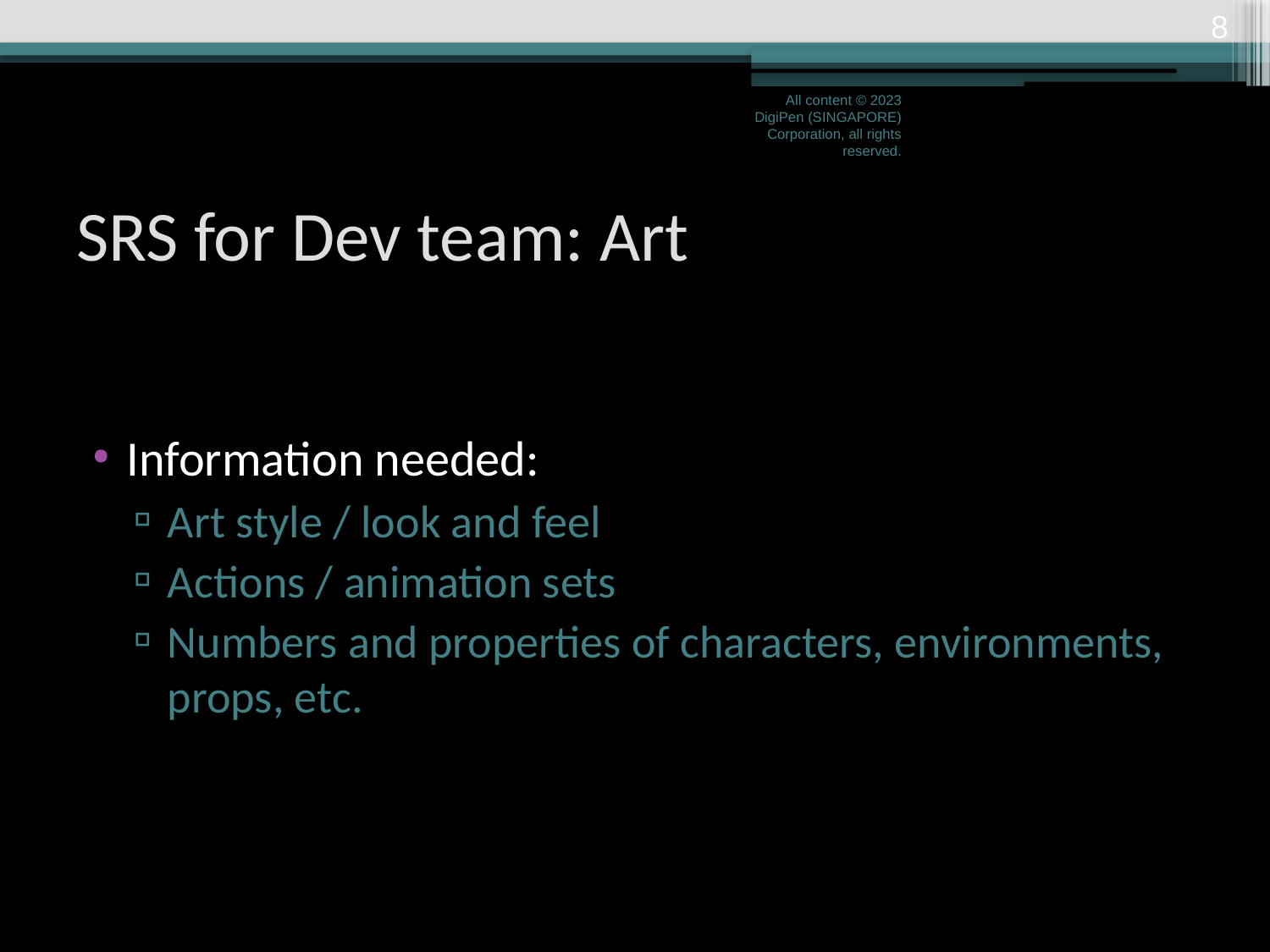

8
All content © 2023 DigiPen (SINGAPORE) Corporation, all rights reserved.
# SRS for Dev team: Art
Information needed:
Art style / look and feel
Actions / animation sets
Numbers and properties of characters, environments, props, etc.